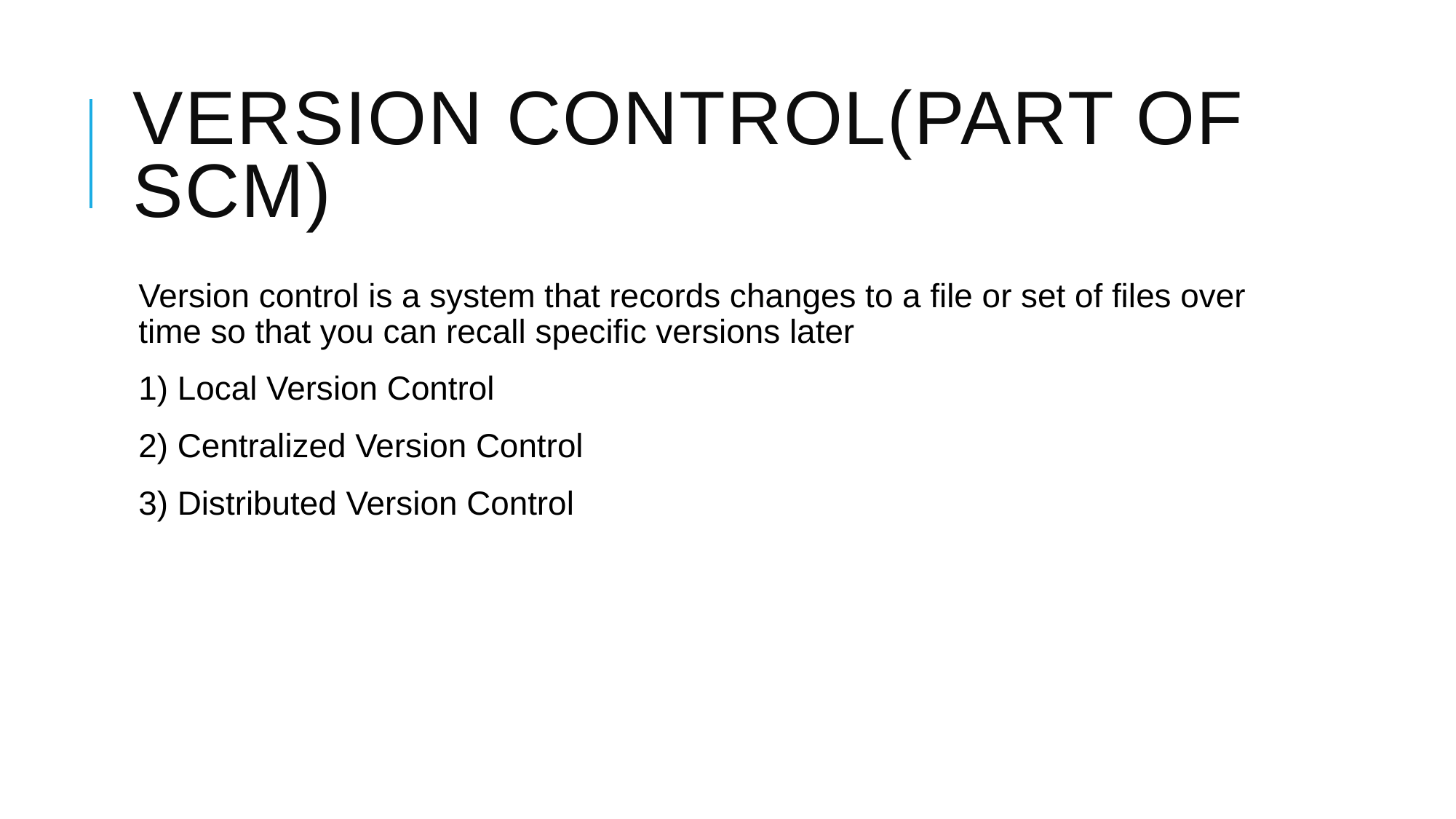

# VERSION CONTROL(Part of SCM)
Version control is a system that records changes to a file or set of files over time so that you can recall specific versions later
1) Local Version Control
2) Centralized Version Control
3) Distributed Version Control